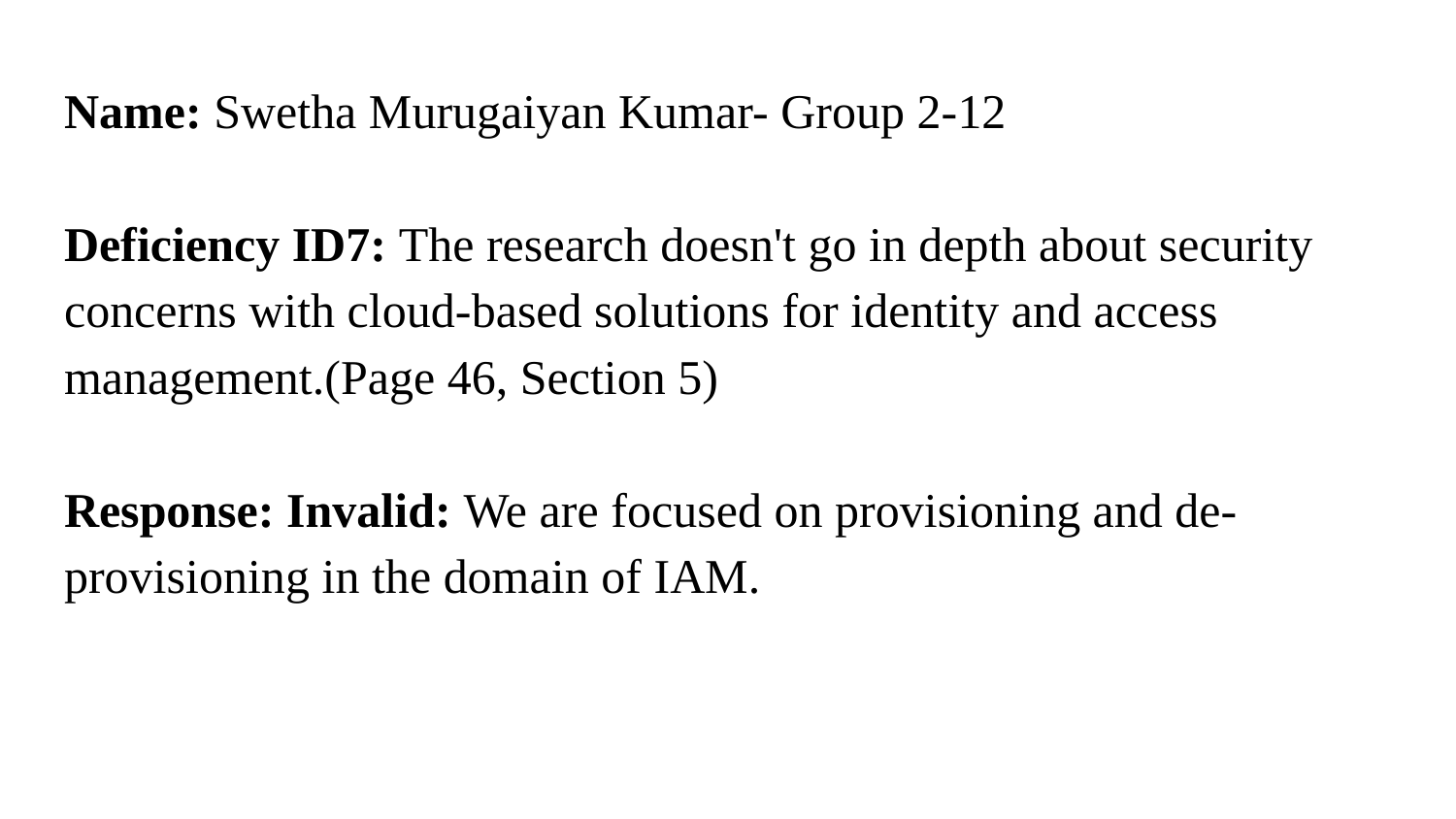

Name: Swetha Murugaiyan Kumar- Group 2-12

Deficiency ID7: The research doesn't go in depth about security concerns with cloud-based solutions for identity and access management.(Page 46, Section 5)

Response: Invalid: We are focused on provisioning and de-provisioning in the domain of IAM.